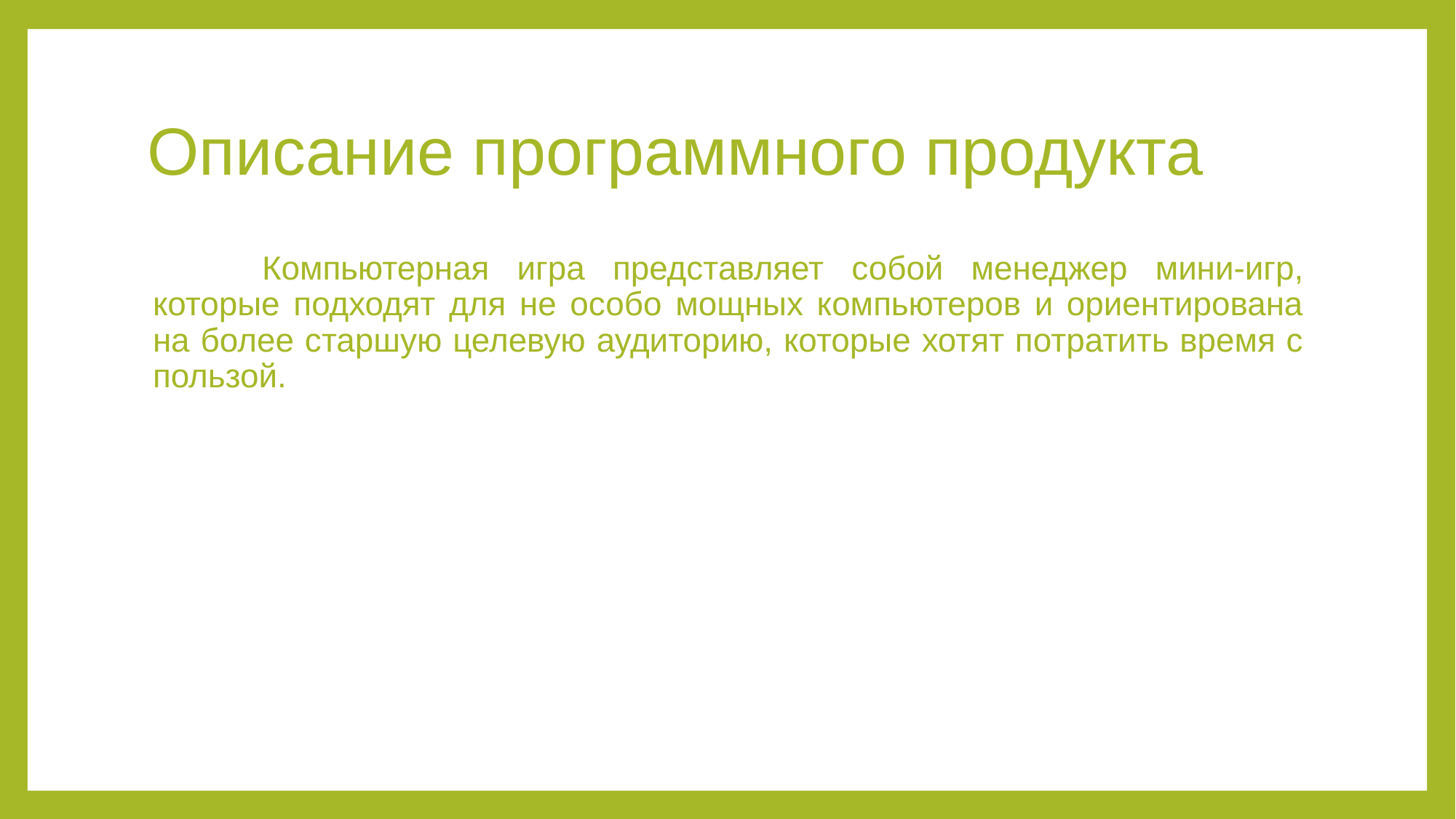

# Описание программного продукта
	Компьютерная игра представляет собой менеджер мини-игр, которые подходят для не особо мощных компьютеров и ориентирована на более старшую целевую аудиторию, которые хотят потратить время с пользой.